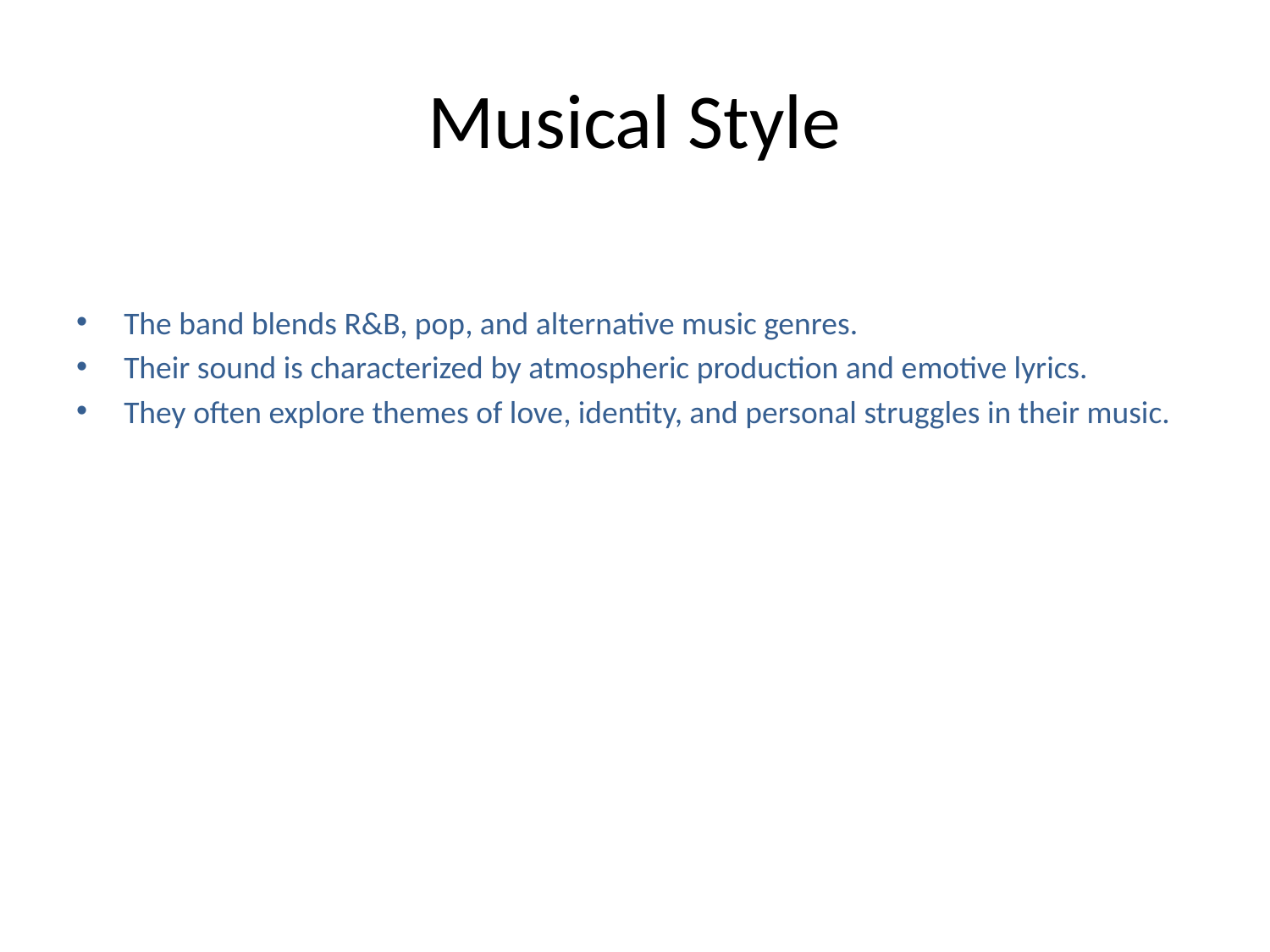

# Musical Style

The band blends R&B, pop, and alternative music genres.
Their sound is characterized by atmospheric production and emotive lyrics.
They often explore themes of love, identity, and personal struggles in their music.